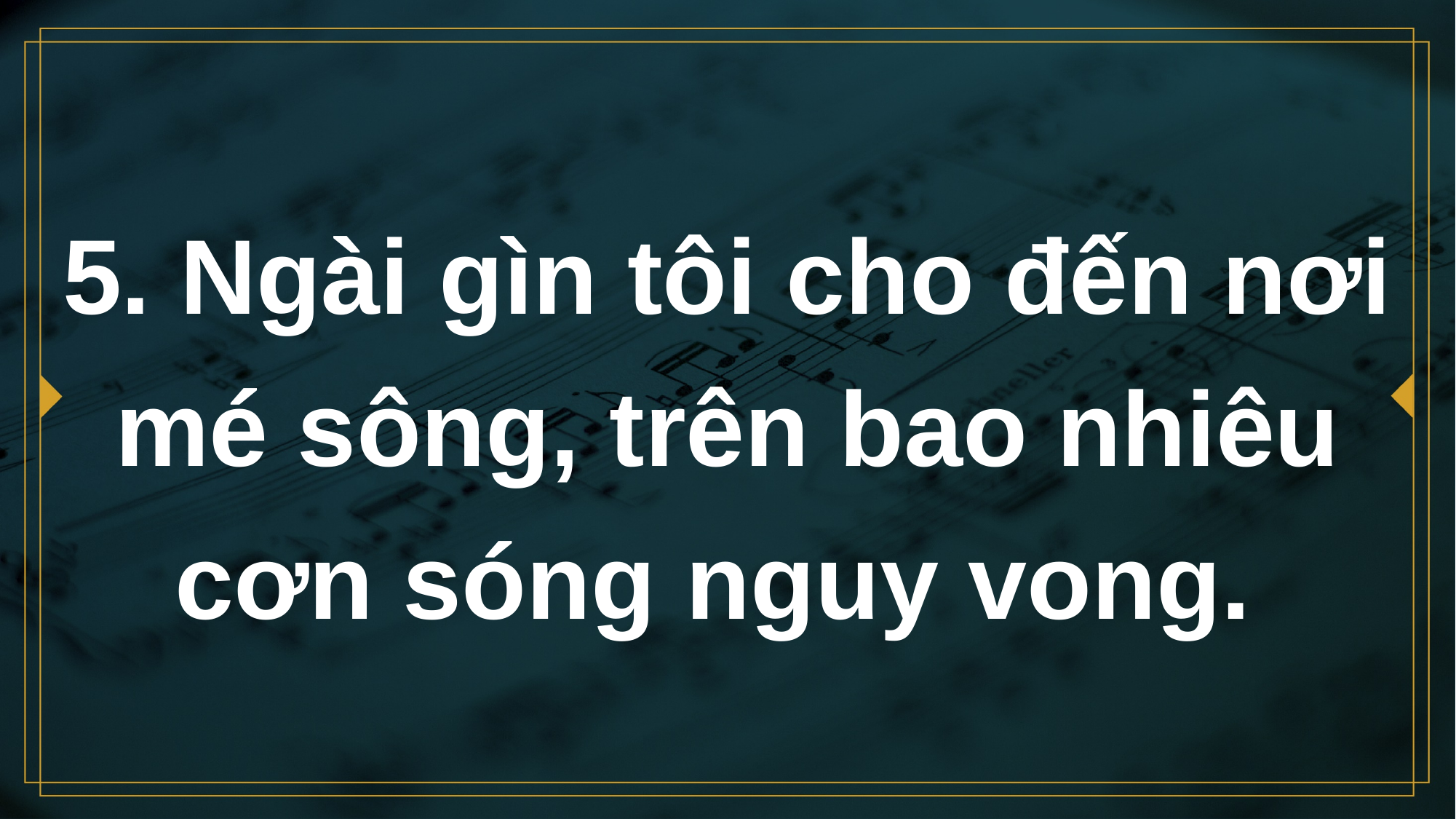

# 5. Ngài gìn tôi cho đến nơi mé sông, trên bao nhiêu cơn sóng nguy vong.